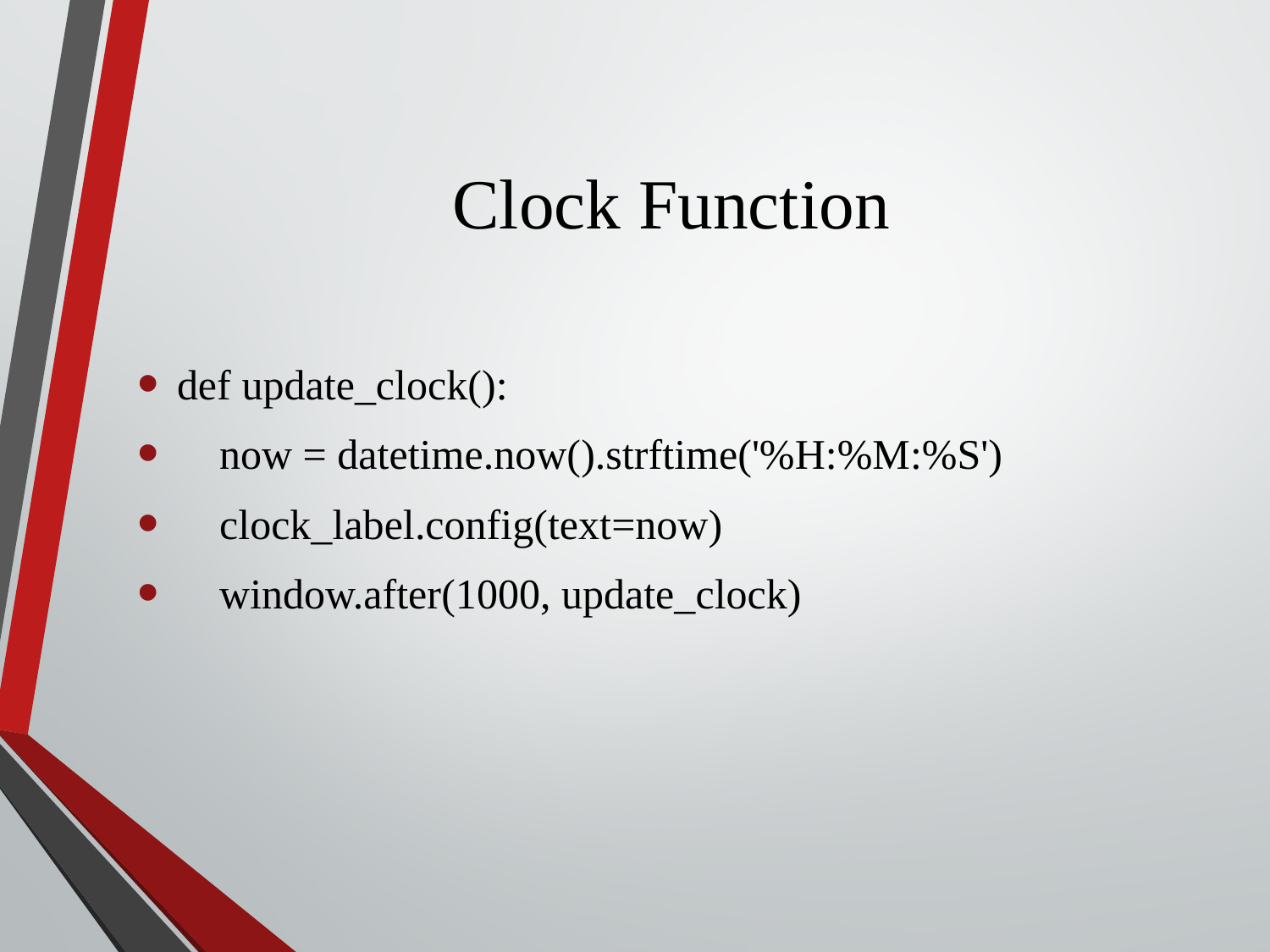

# Clock Function
def update_clock():
    now = datetime.now().strftime('%H:%M:%S')
    clock_label.config(text=now)
    window.after(1000, update_clock)